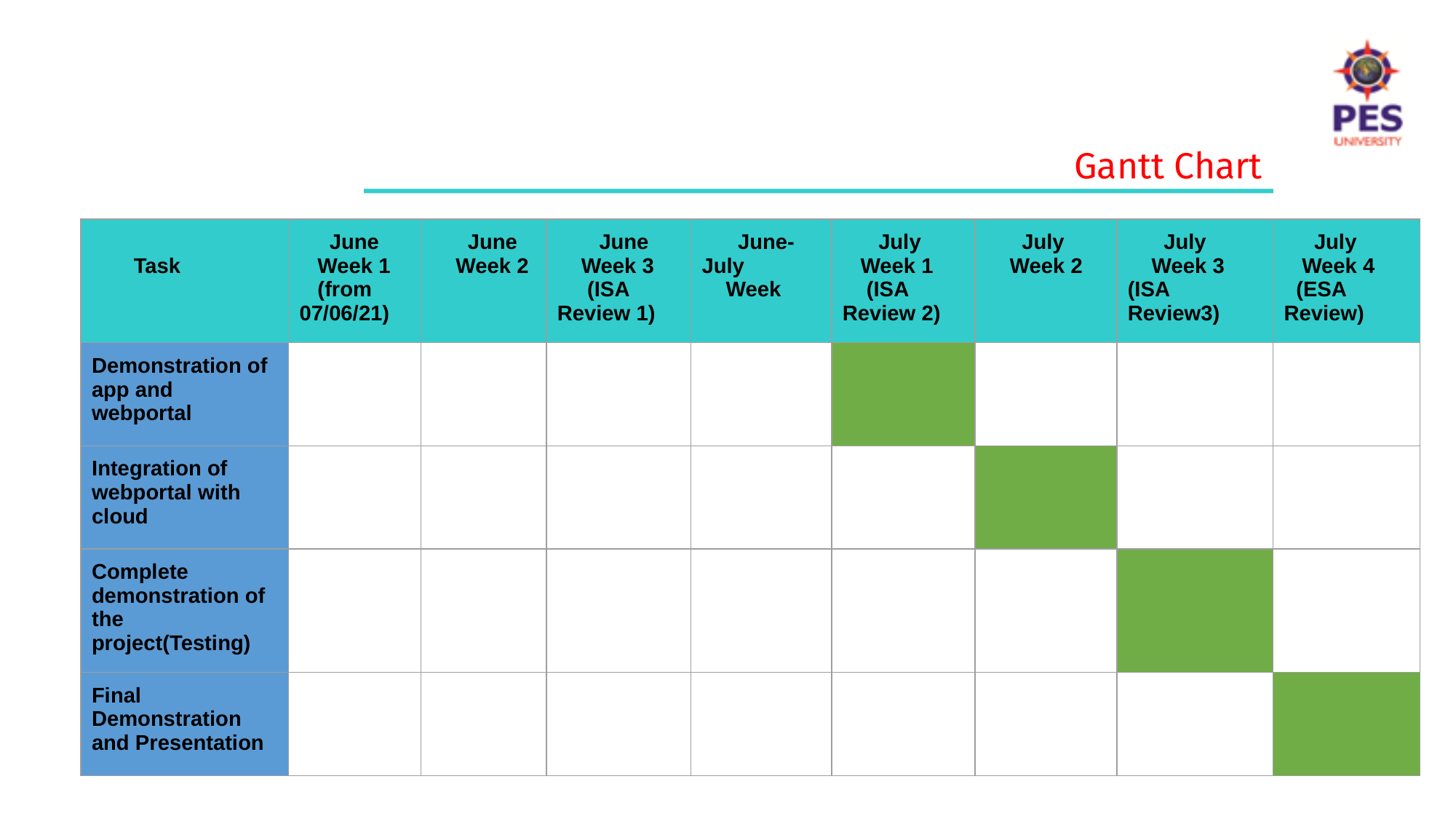

Gantt Chart

| Task | June Week 1 (from 07/06/21) | June Week 2 | June Week 3 (ISA Review 1) | June-July Week | July Week 1 (ISA Review 2) | July Week 2 | July Week 3 (ISA Review3) | July Week 4 (ESA Review) |
| --- | --- | --- | --- | --- | --- | --- | --- | --- |
| Demonstration of app and webportal |  |  |  |  |  |  |  |  |
| Integration of webportal with cloud |  |  |  |  |  |  |  |  |
| Complete demonstration of the project(Testing) |  |  |  |  |  |  |  |  |
| Final Demonstration and Presentation |  |  |  |  |  |  |  |  |